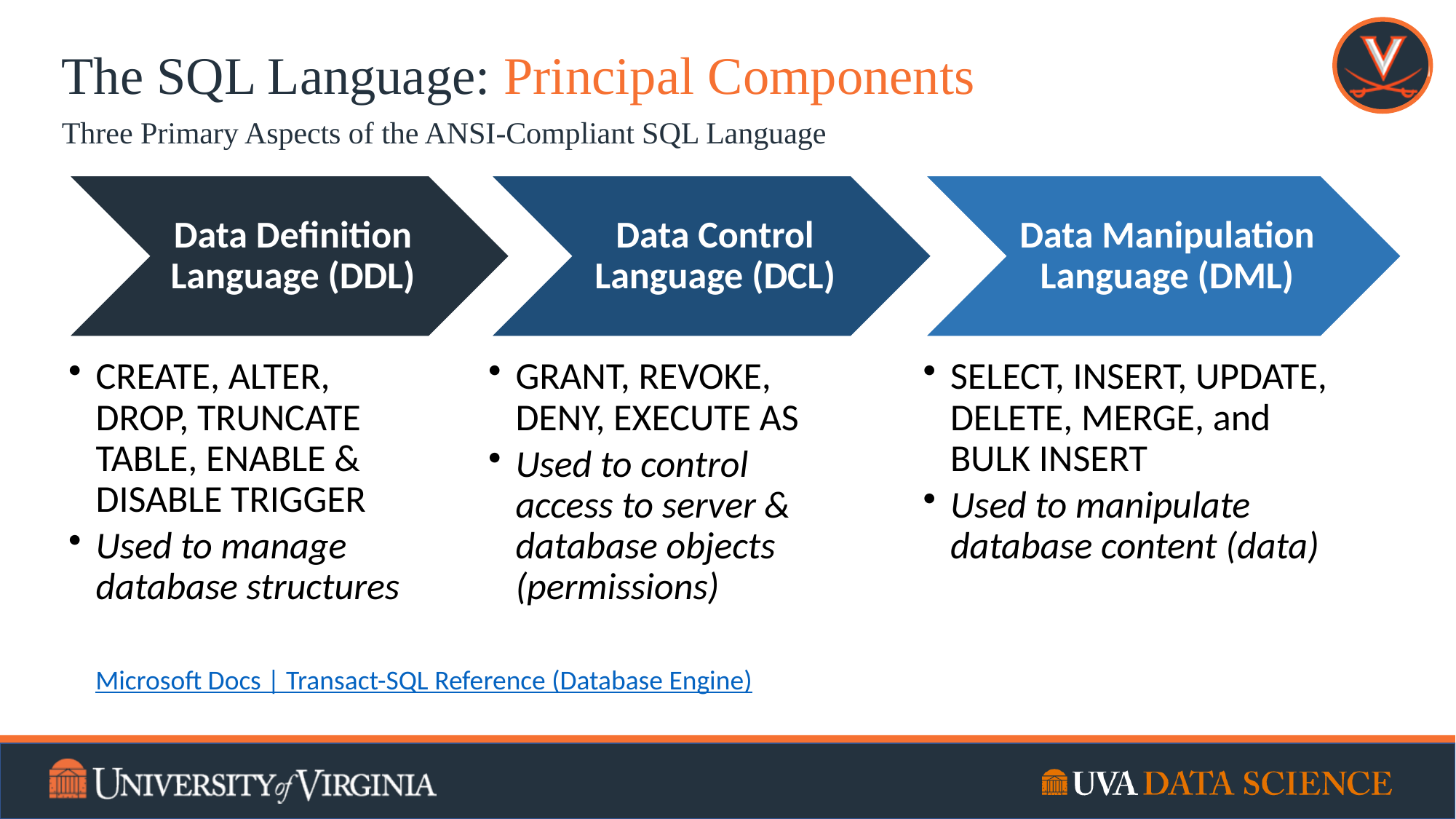

# The SQL Language: Principal Components
Three Primary Aspects of the ANSI-Compliant SQL Language
Data Definition Language (DDL)
CREATE, ALTER, DROP, TRUNCATE TABLE, ENABLE & DISABLE TRIGGER
Used to manage database structures
Data Control Language (DCL)
GRANT, REVOKE, DENY, EXECUTE AS
Used to control access to server & database objects (permissions)
Data Manipulation Language (DML)
SELECT, INSERT, UPDATE, DELETE, MERGE, and BULK INSERT
Used to manipulate database content (data)
Microsoft Docs | Transact-SQL Reference (Database Engine)